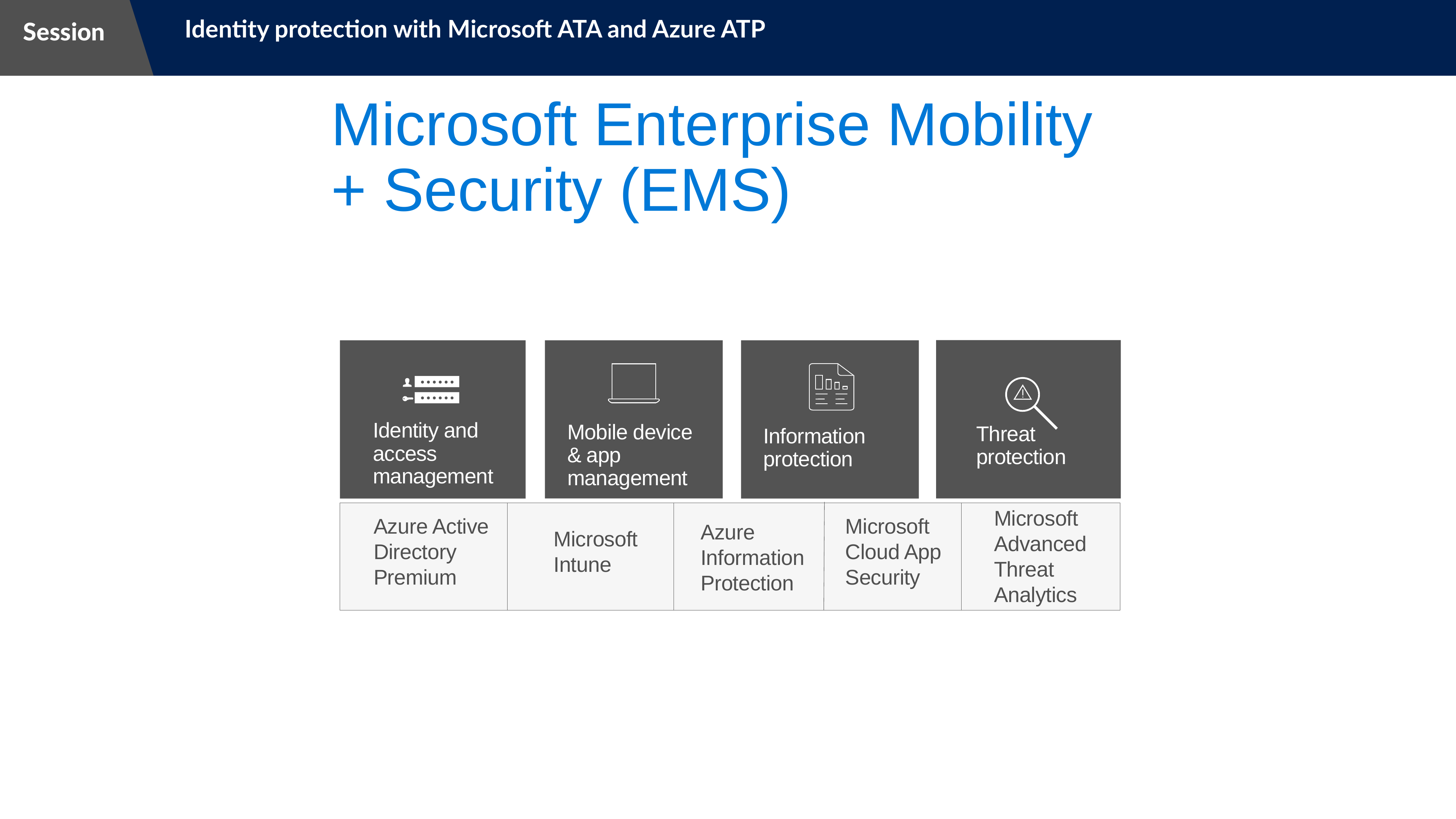

# Microsoft Enterprise Mobility + Security (EMS)

Mobile device & app management

Information
protection

Threat protection

Identity and access
management

Azure Active Directory Premium
Microsoft
Intune
Microsoft Cloud App Security
Microsoft Advanced Threat Analytics
Azure Information Protection